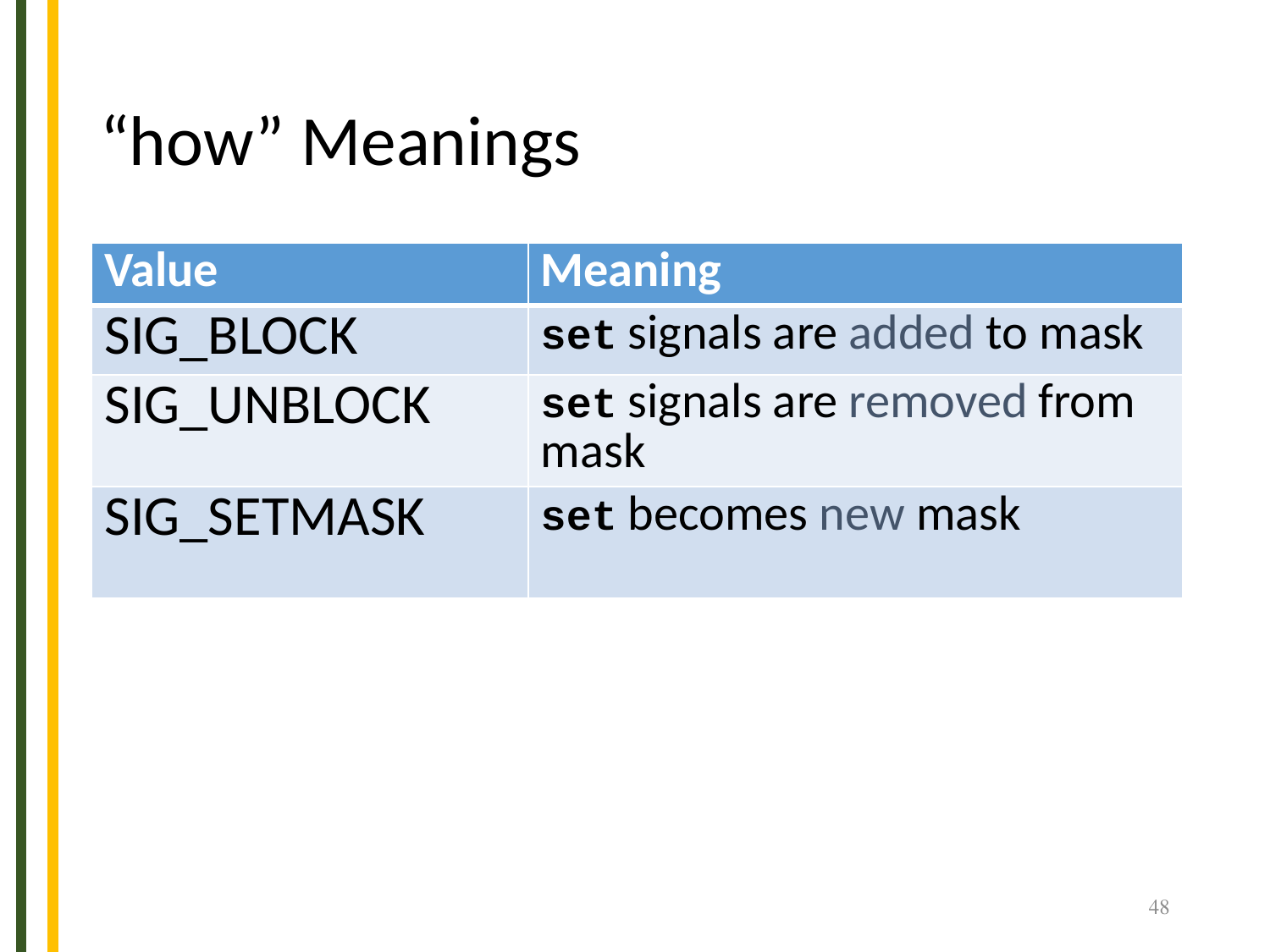

# “how” Meanings
| Value | Meaning |
| --- | --- |
| SIG\_BLOCK | set signals are added to mask |
| SIG\_UNBLOCK | set signals are removed from mask |
| SIG\_SETMASK | set becomes new mask |
48